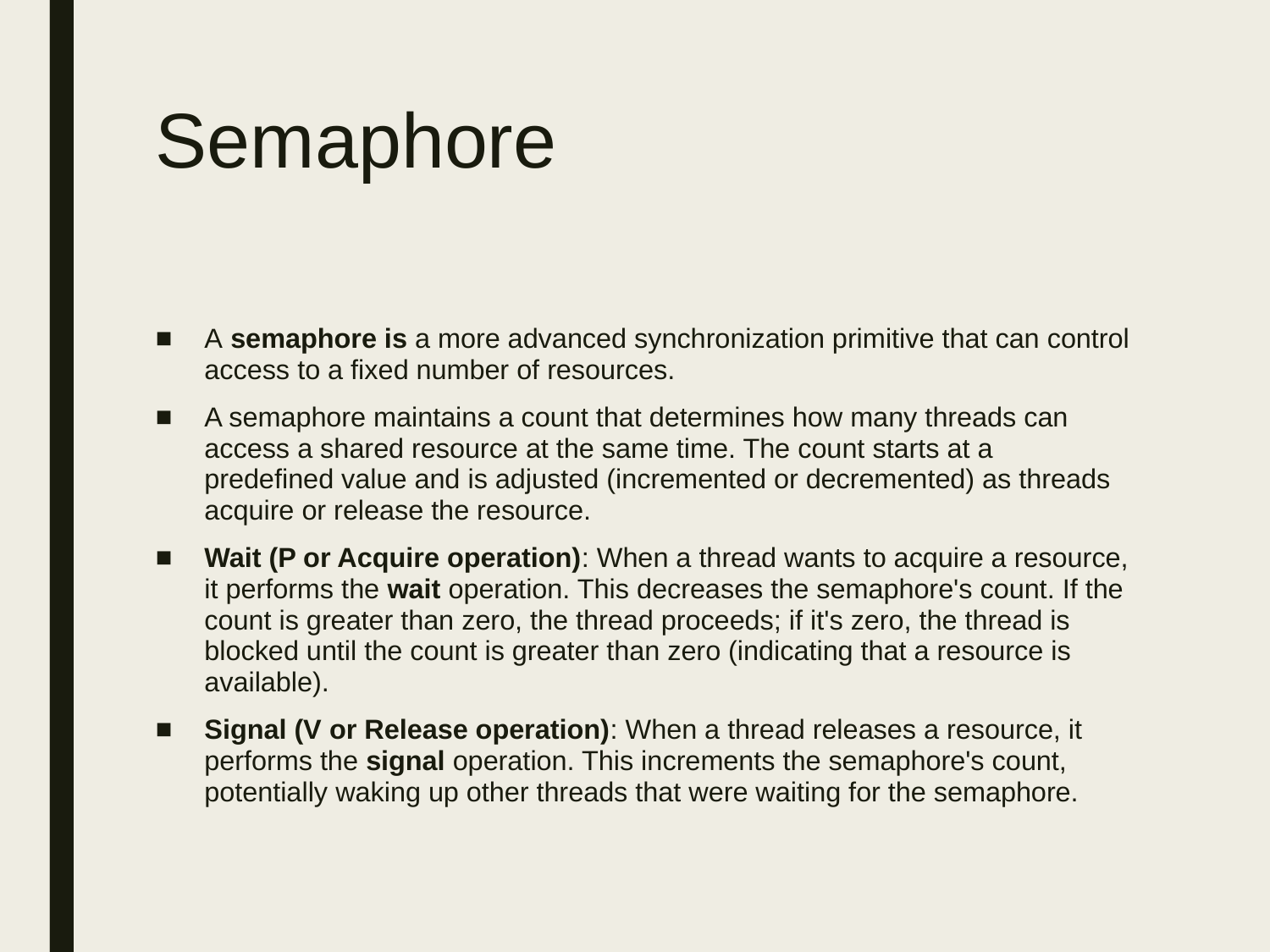

# Semaphore
A semaphore is a more advanced synchronization primitive that can control access to a fixed number of resources.
A semaphore maintains a count that determines how many threads can access a shared resource at the same time. The count starts at a predefined value and is adjusted (incremented or decremented) as threads acquire or release the resource.
Wait (P or Acquire operation): When a thread wants to acquire a resource, it performs the wait operation. This decreases the semaphore's count. If the count is greater than zero, the thread proceeds; if it's zero, the thread is blocked until the count is greater than zero (indicating that a resource is available).
Signal (V or Release operation): When a thread releases a resource, it performs the signal operation. This increments the semaphore's count, potentially waking up other threads that were waiting for the semaphore.